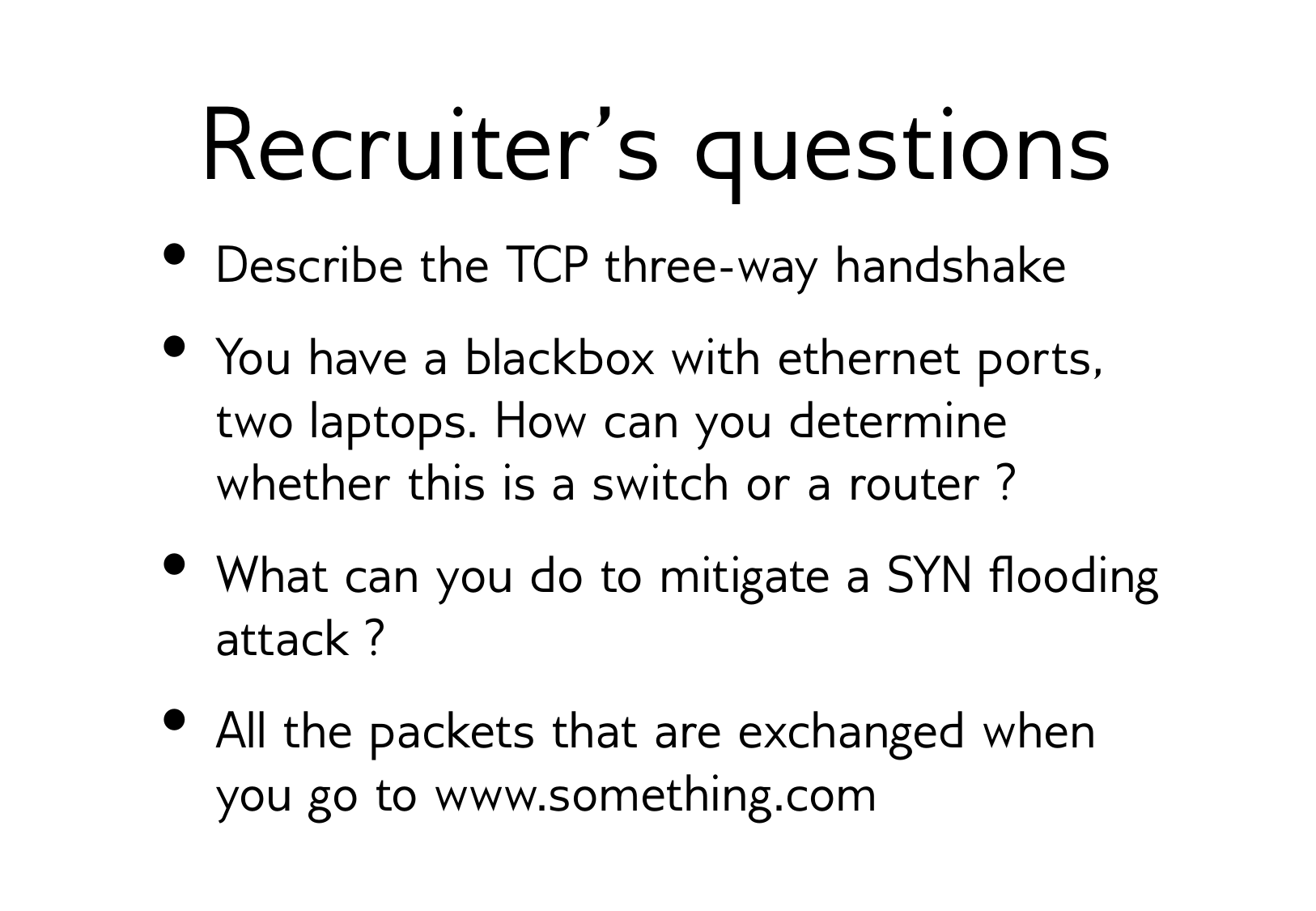

# Recruiter’s questions
Describe the TCP three-way handshake
You have a blackbox with ethernet ports, two laptops. How can you determine whether this is a switch or a router ?
What can you do to mitigate a SYN flooding attack ?
All the packets that are exchanged when you go to www.something.com